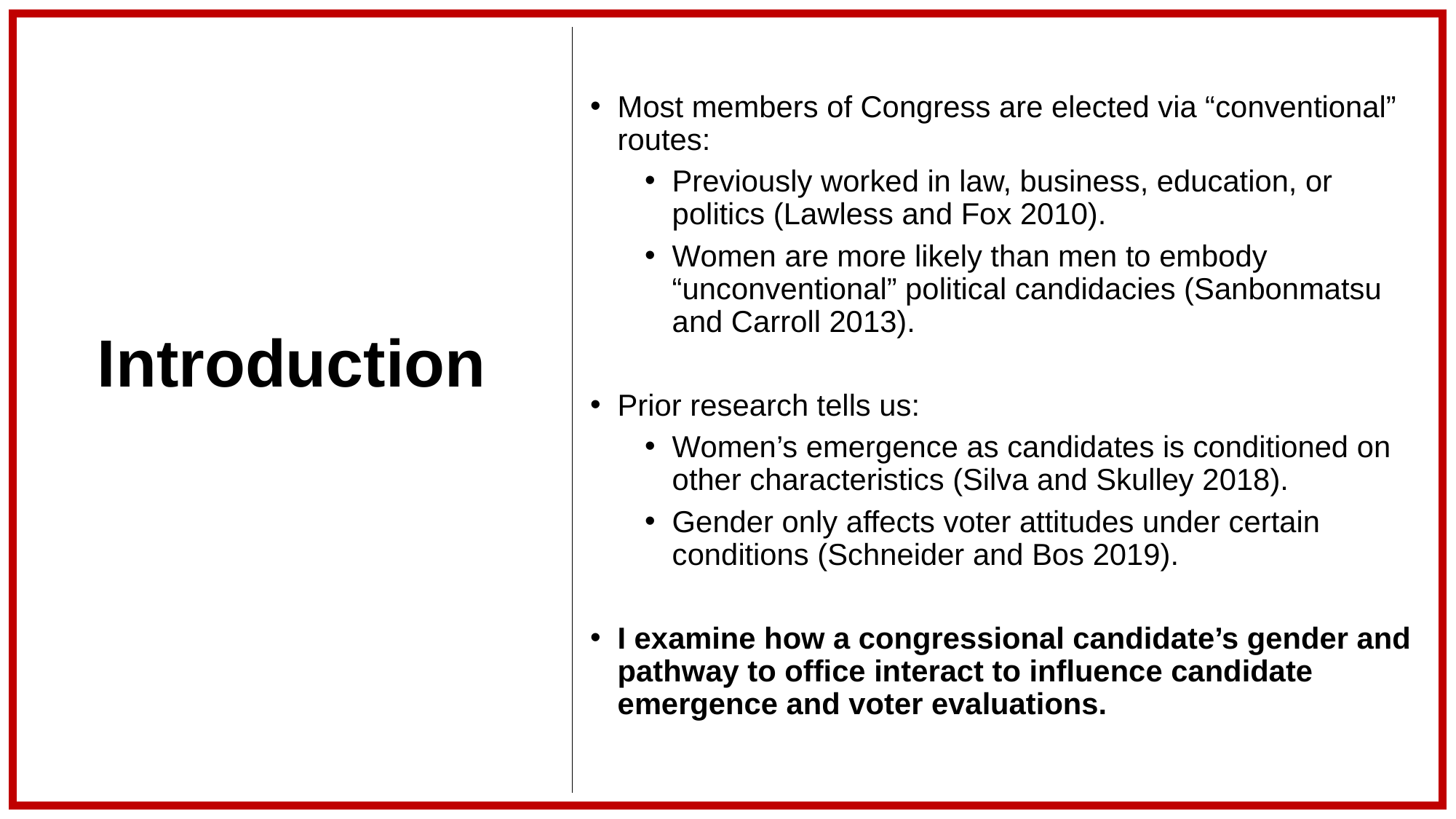

|  |
| --- |
Most members of Congress are elected via “conventional” routes:
Previously worked in law, business, education, or politics (Lawless and Fox 2010).
Women are more likely than men to embody “unconventional” political candidacies (Sanbonmatsu and Carroll 2013).

Prior research tells us:
Women’s emergence as candidates is conditioned on other characteristics (Silva and Skulley 2018).
Gender only affects voter attitudes under certain conditions (Schneider and Bos 2019).

I examine how a congressional candidate’s gender and pathway to office interact to influence candidate emergence and voter evaluations.

# Introduction